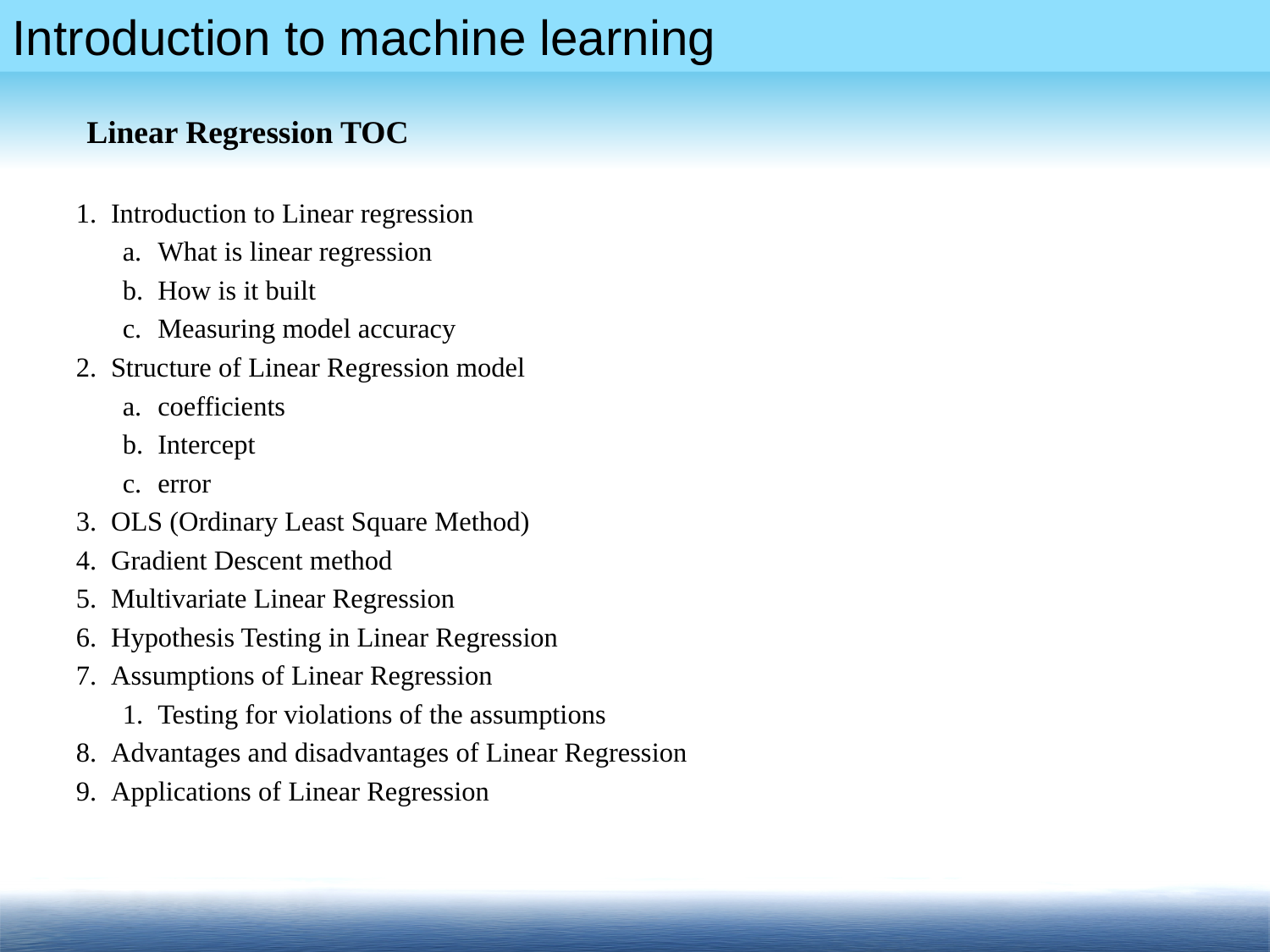

#
Linear Regression TOC

Introduction to Linear regression
What is linear regression
How is it built
Measuring model accuracy
Structure of Linear Regression model
coefficients
Intercept
error
OLS (Ordinary Least Square Method)
Gradient Descent method
Multivariate Linear Regression
Hypothesis Testing in Linear Regression
Assumptions of Linear Regression
Testing for violations of the assumptions
Advantages and disadvantages of Linear Regression
Applications of Linear Regression